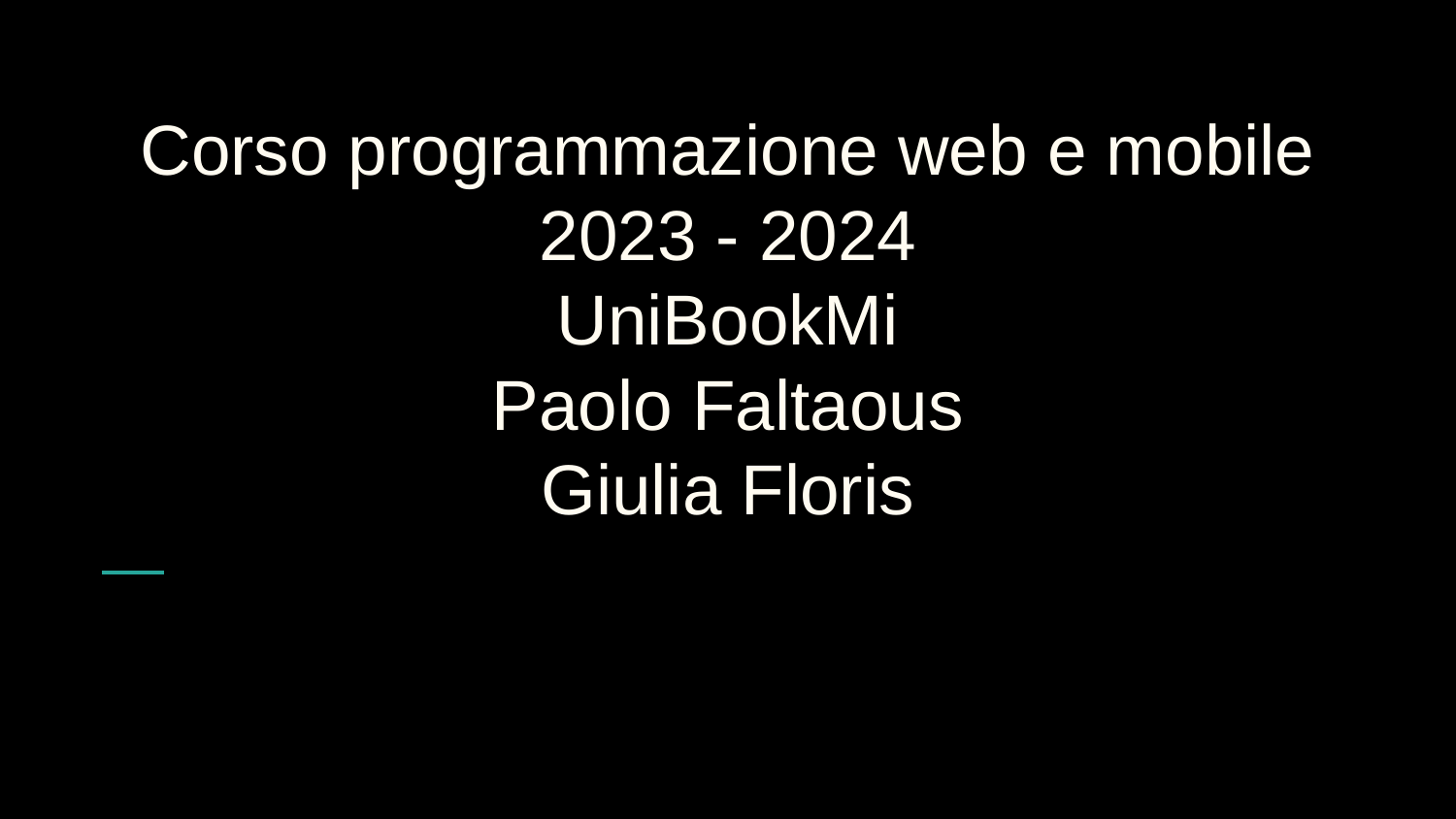

# Corso programmazione web e mobile
2023 - 2024
UniBookMi
Paolo Faltaous
Giulia Floris